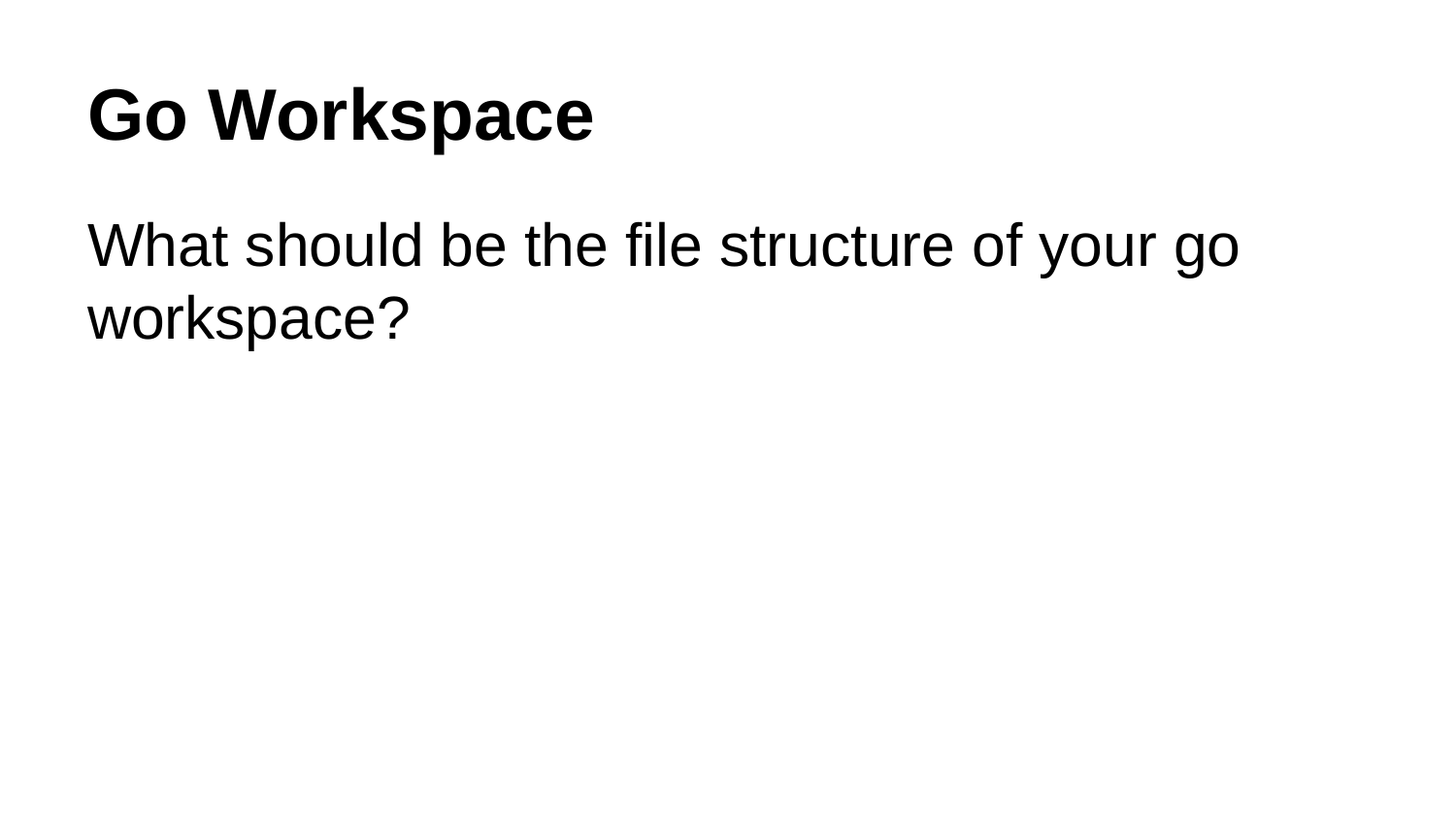

# Go Workspace
What should be the file structure of your go workspace?